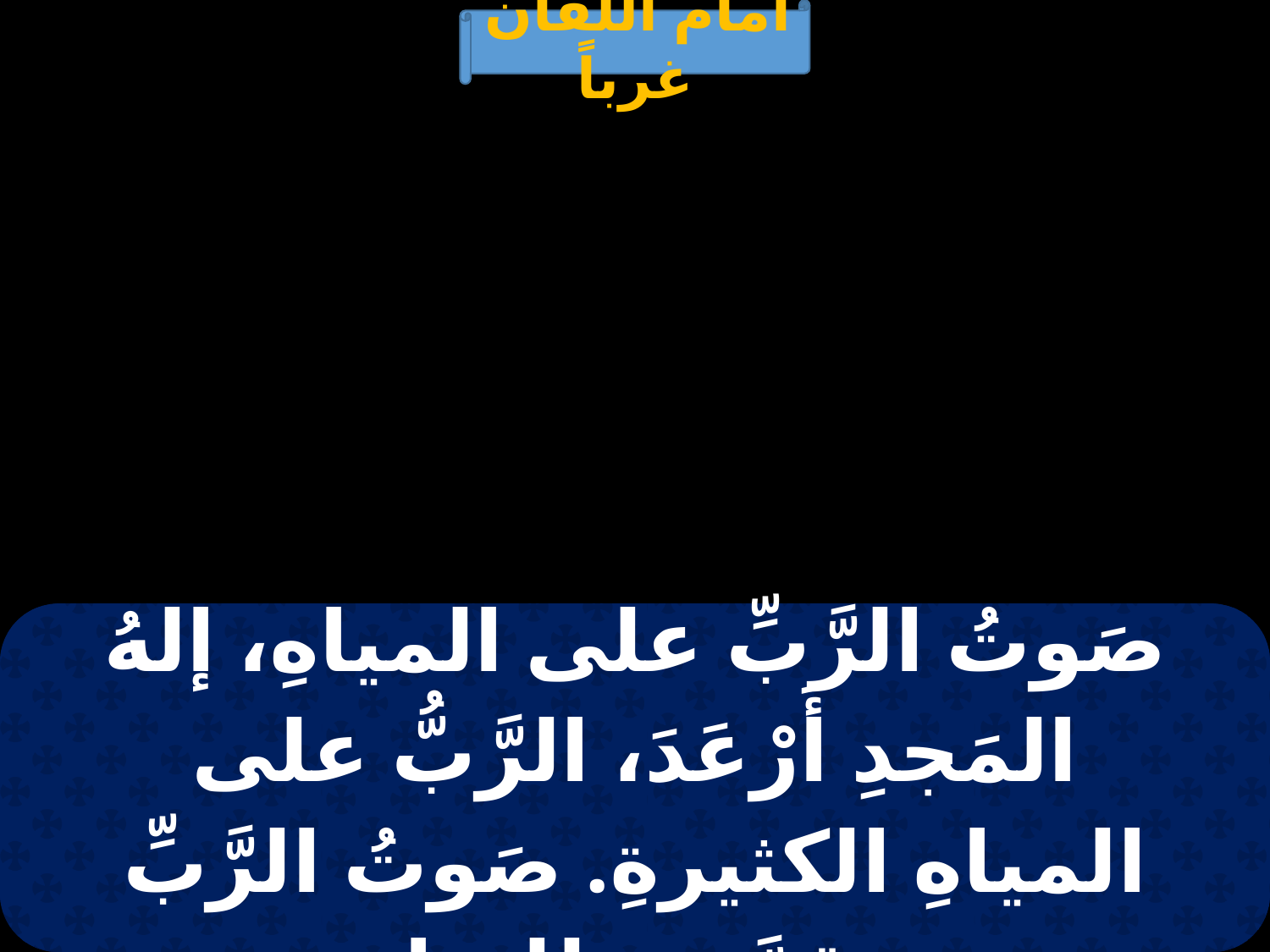

أمام اللقان غرباً
| صَوتُ الرَّبِّ على المياهِ، إلهُ المَجدِ أَرْعَدَ، الرَّبُّ على المياهِ الكثيرةِ. صَوتُ الرَّبِّ بقوَّةٍ. هللويا. |
| --- |